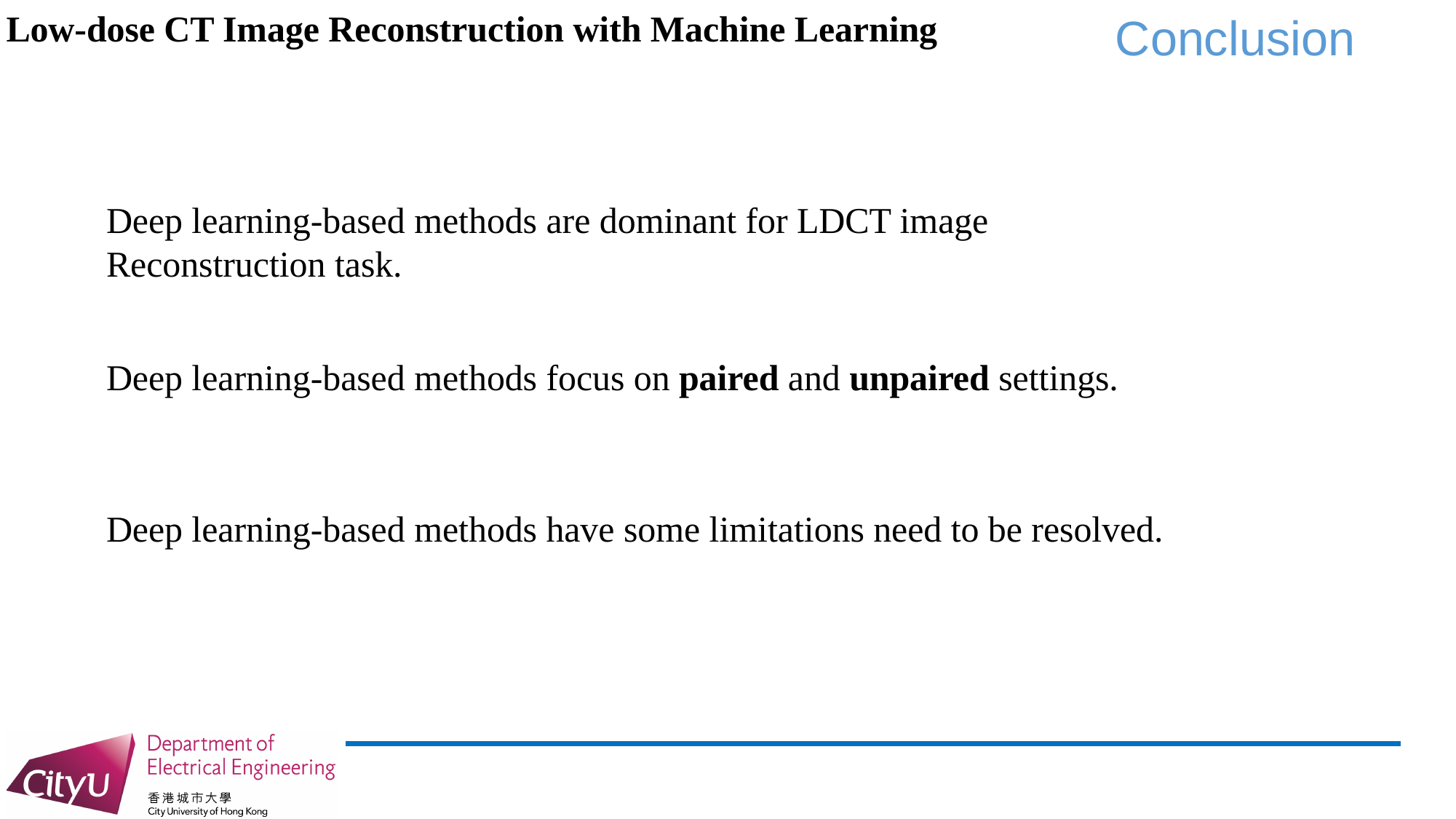

Low-dose CT Image Reconstruction with Machine Learning
Conclusion
Deep learning-based methods are dominant for LDCT image Reconstruction task.
Deep learning-based methods focus on paired and unpaired settings.
Deep learning-based methods have some limitations need to be resolved.